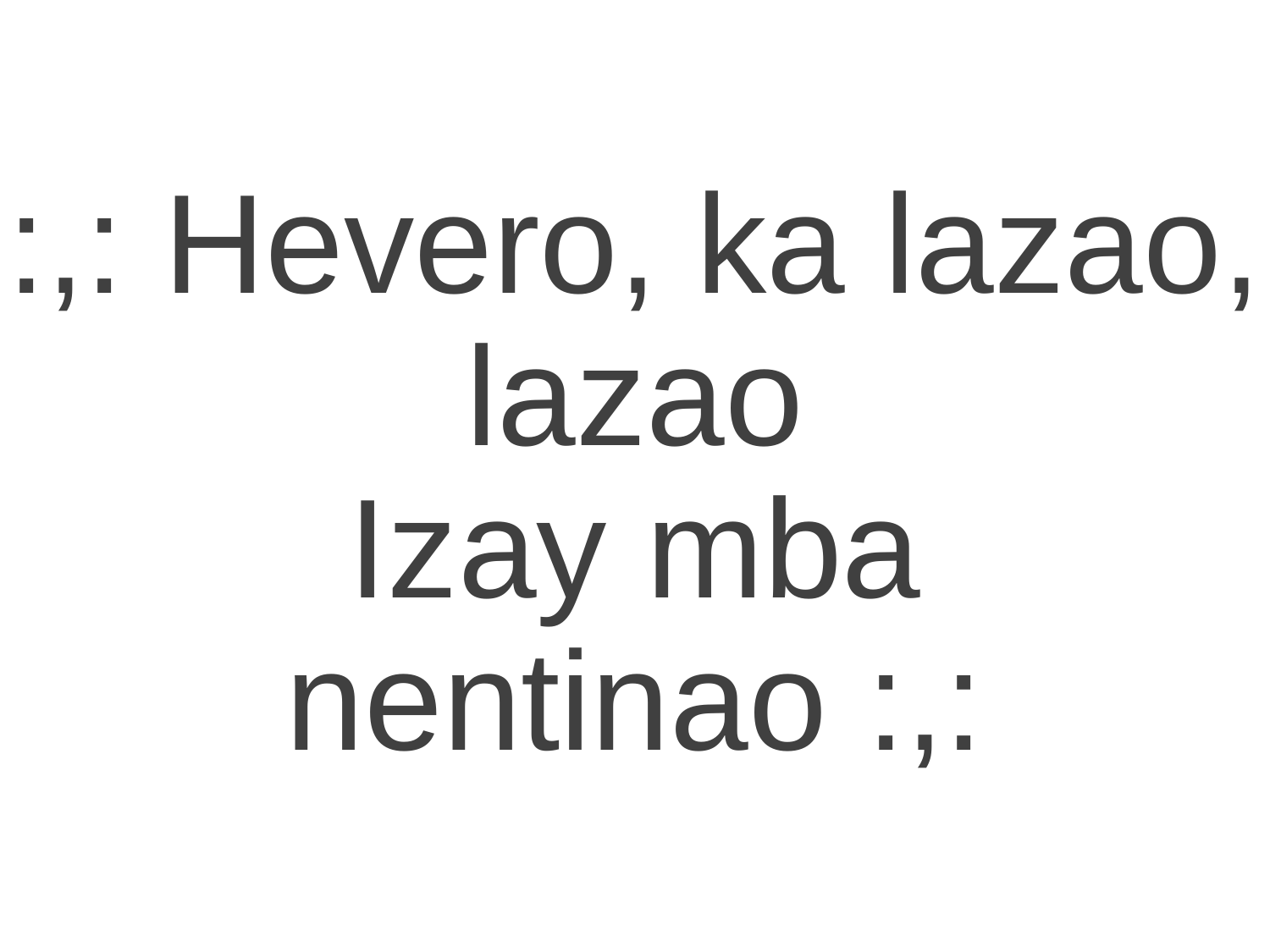

:,: Hevero, ka lazao, lazao
Izay mba nentinao :,: